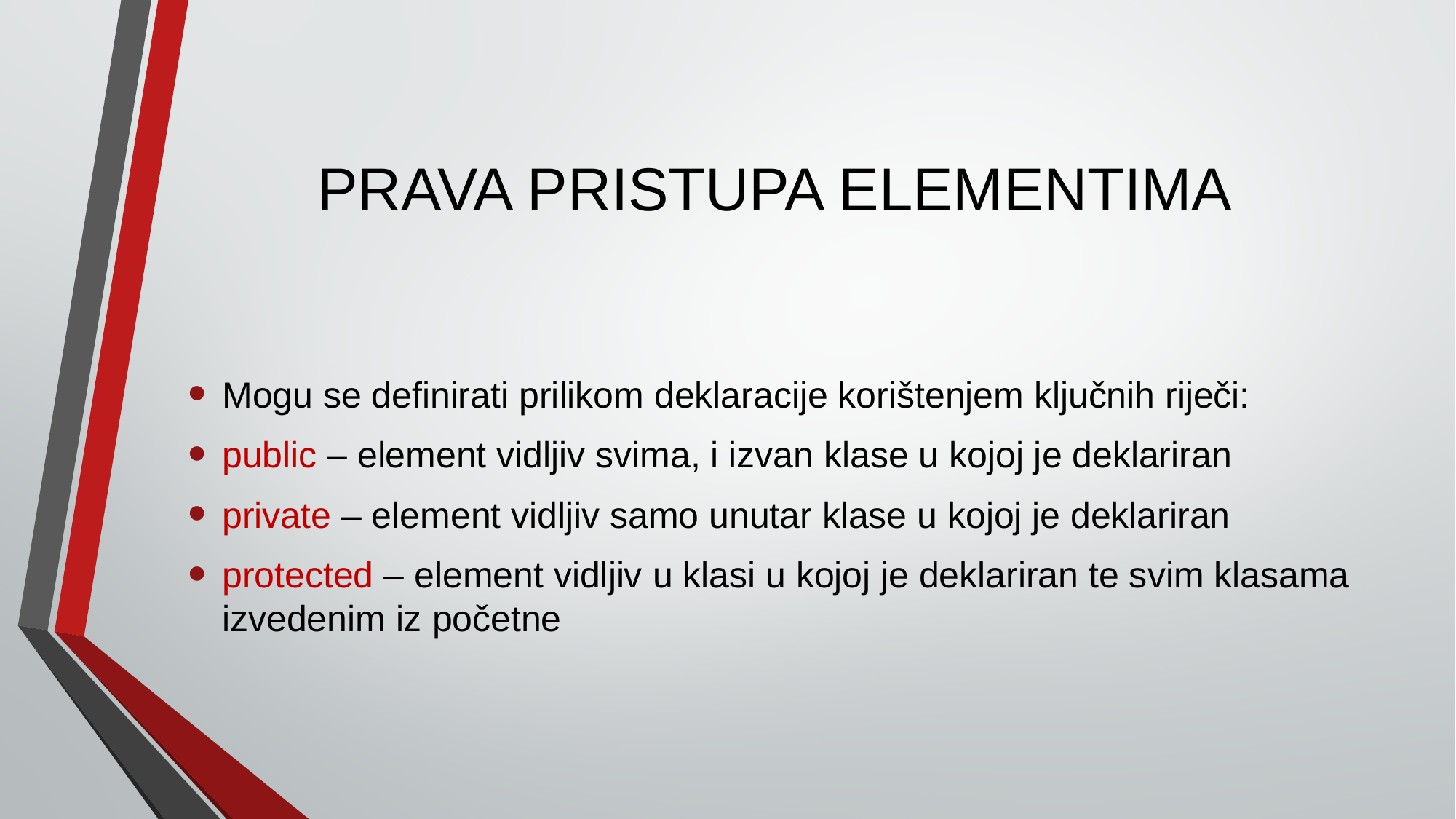

# PRAVA PRISTUPA ELEMENTIMA
Mogu se definirati prilikom deklaracije korištenjem ključnih riječi:
public – element vidljiv svima, i izvan klase u kojoj je deklariran
private – element vidljiv samo unutar klase u kojoj je deklariran
protected – element vidljiv u klasi u kojoj je deklariran te svim klasama izvedenim iz početne